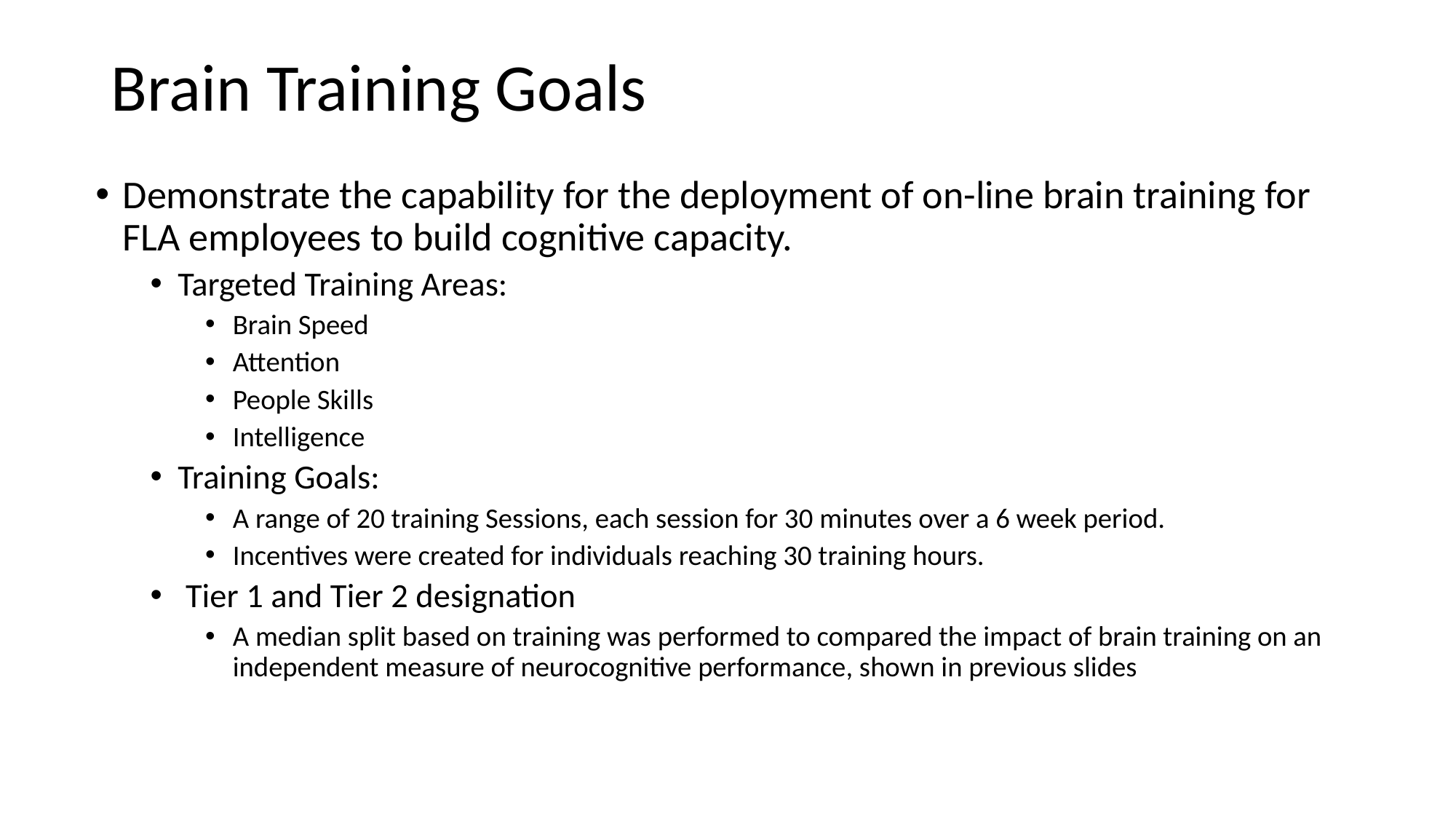

# Brain Training Goals
Demonstrate the capability for the deployment of on-line brain training for FLA employees to build cognitive capacity.
Targeted Training Areas:
Brain Speed
Attention
People Skills
Intelligence
Training Goals:
A range of 20 training Sessions, each session for 30 minutes over a 6 week period.
Incentives were created for individuals reaching 30 training hours.
 Tier 1 and Tier 2 designation
A median split based on training was performed to compared the impact of brain training on an independent measure of neurocognitive performance, shown in previous slides